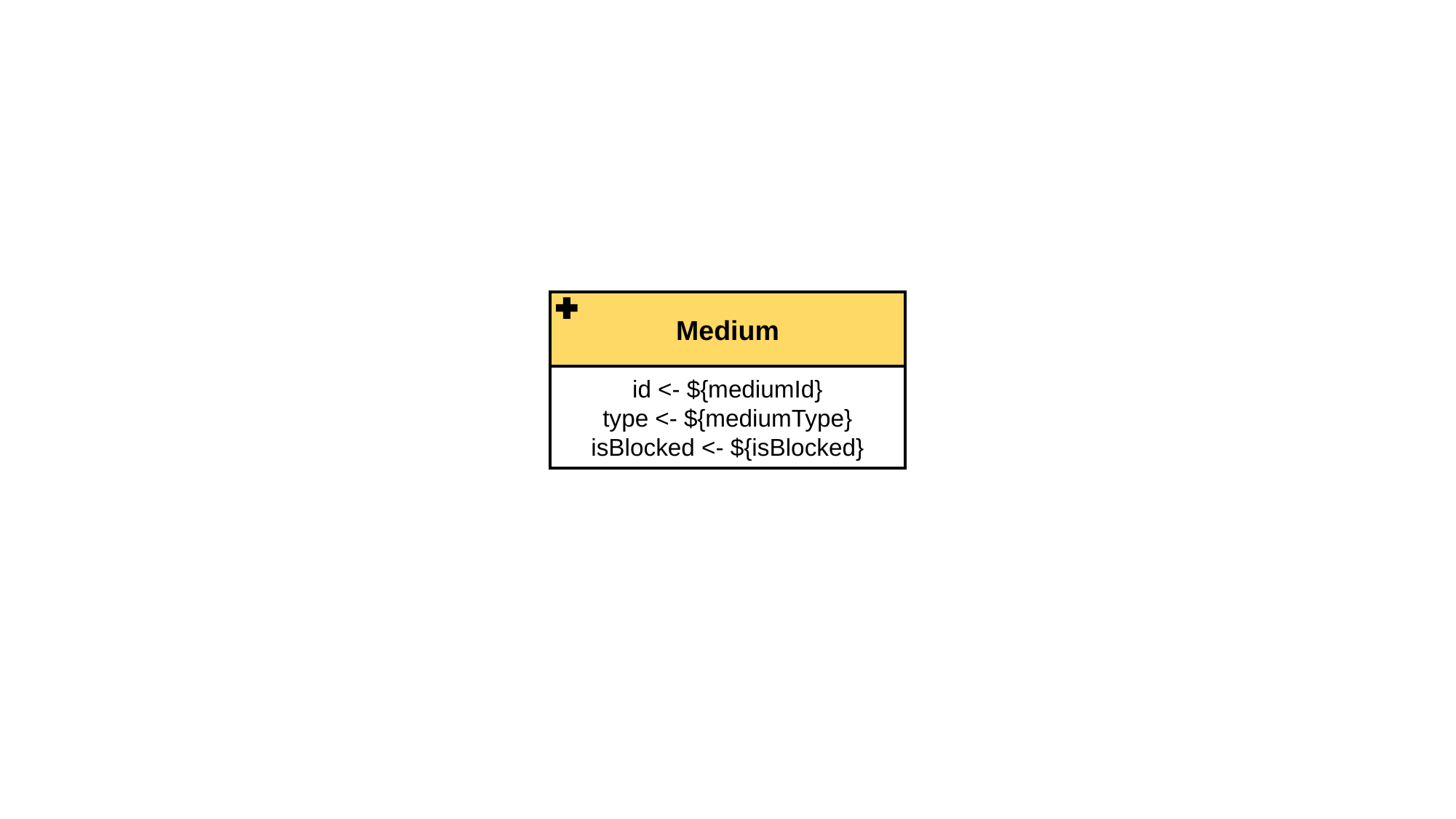

Medium

id <- ${mediumId}
type <- ${mediumType}
isBlocked <- ${isBlocked}